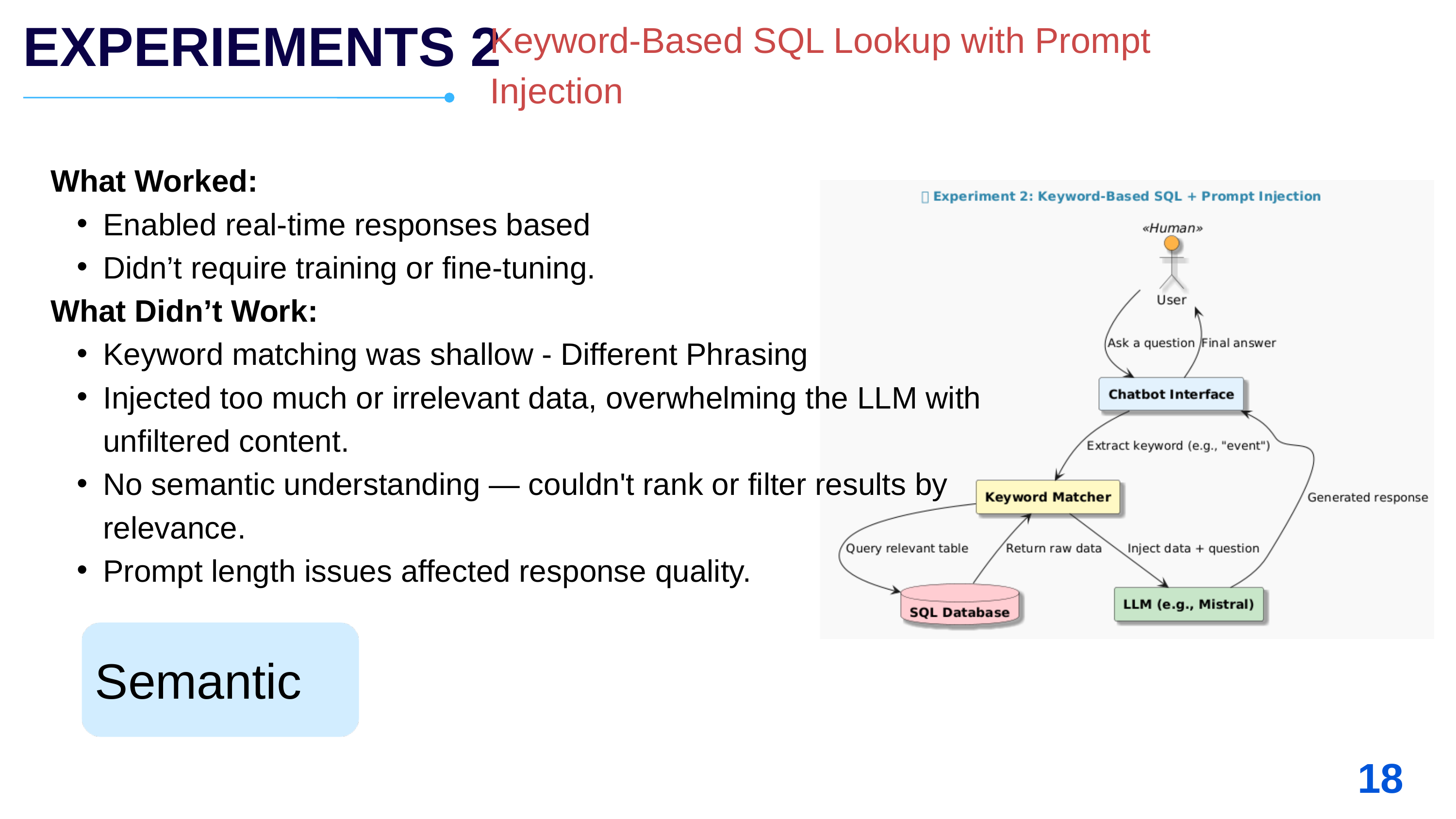

Keyword-Based SQL Lookup with Prompt Injection
EXPERIEMENTS 2

What Worked:
Enabled real-time responses based
Didn’t require training or fine-tuning.
What Didn’t Work:
Keyword matching was shallow - Different Phrasing
Injected too much or irrelevant data, overwhelming the LLM with unfiltered content.
No semantic understanding — couldn't rank or filter results by relevance.
Prompt length issues affected response quality.

Semantic
18